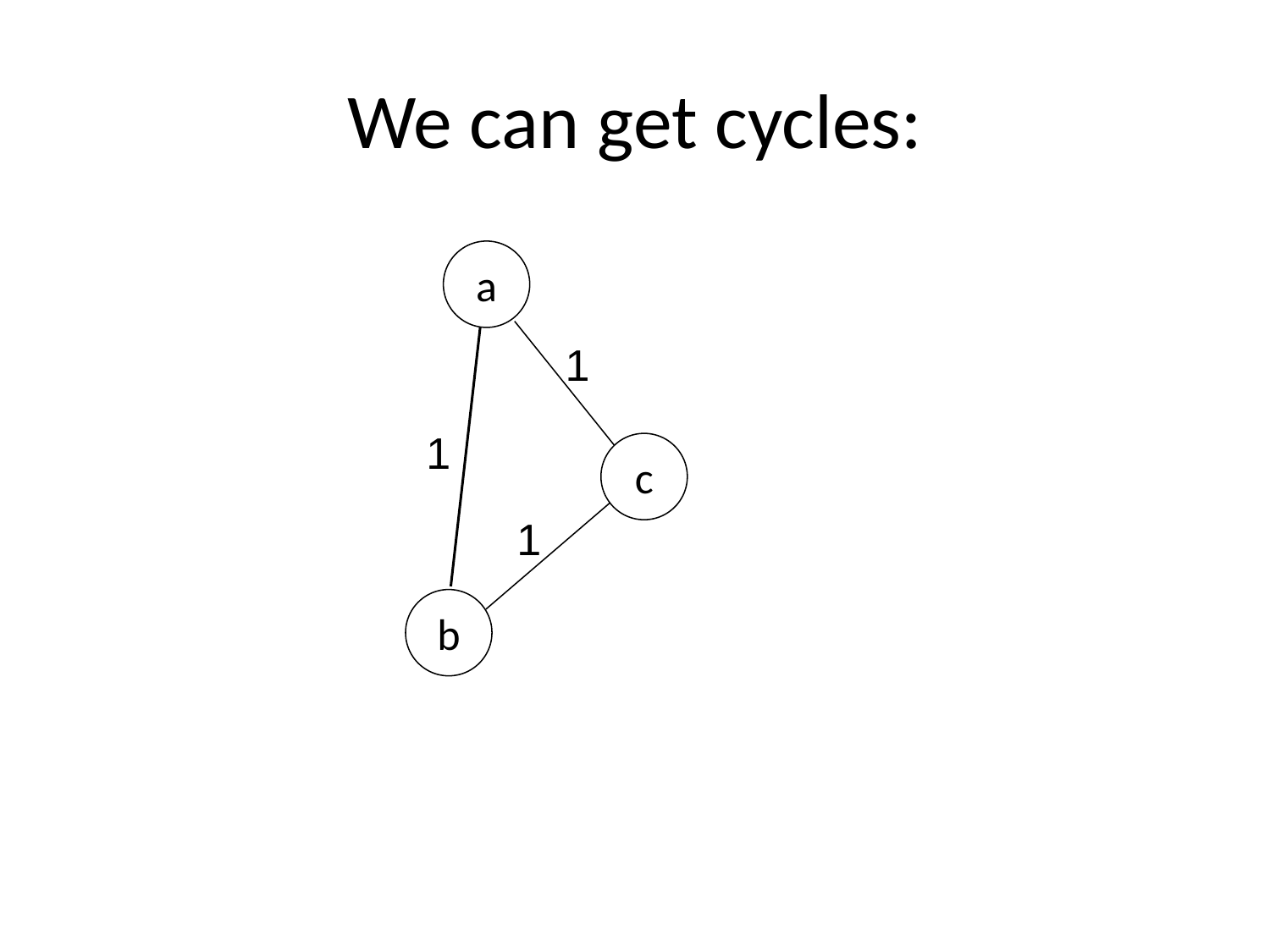

# We can get cycles:
a

1
1
c

1
b